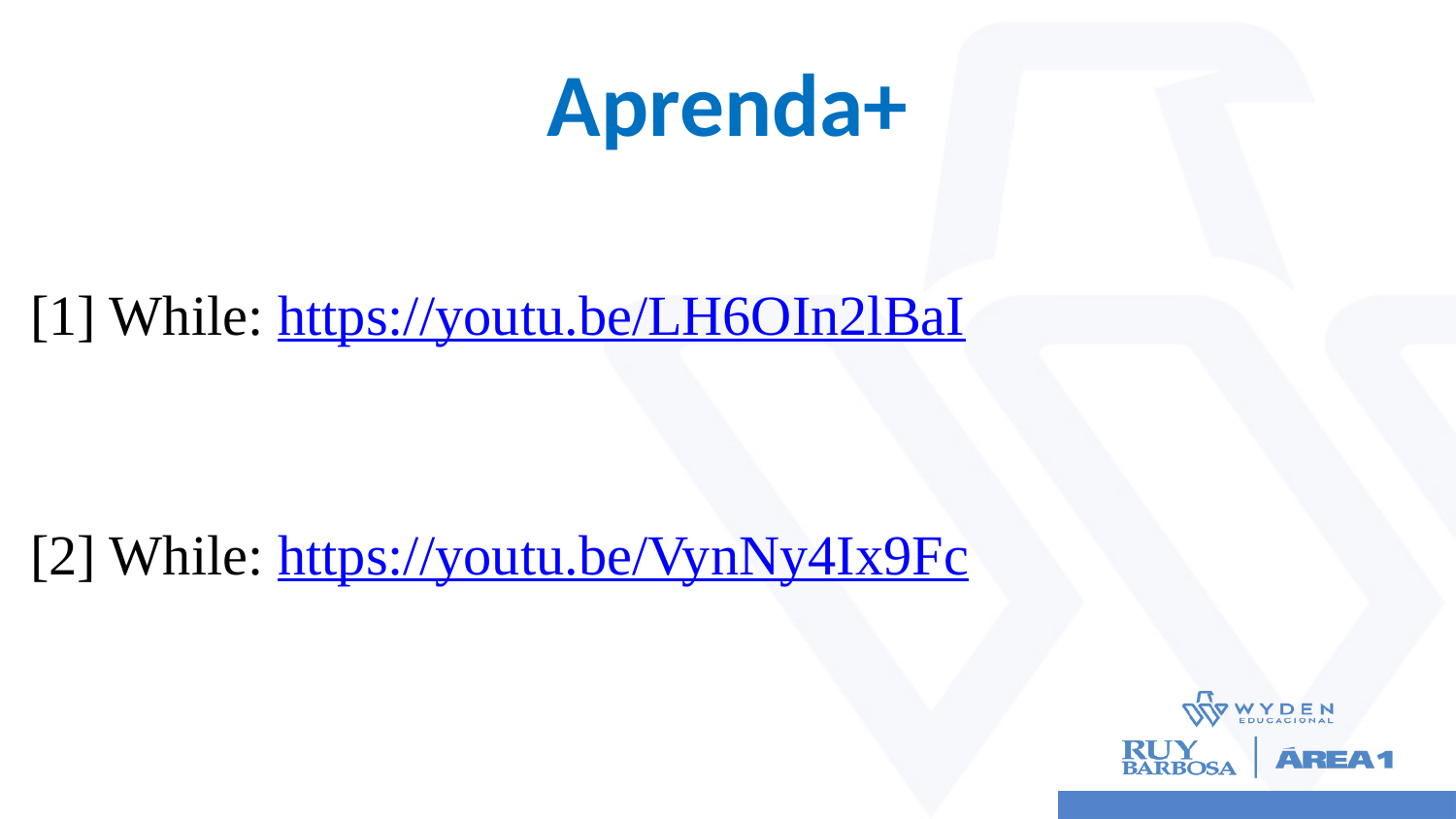

# Aprenda+

[1] While: https://youtu.be/LH6OIn2lBaI

[2] While: https://youtu.be/VynNy4Ix9Fc